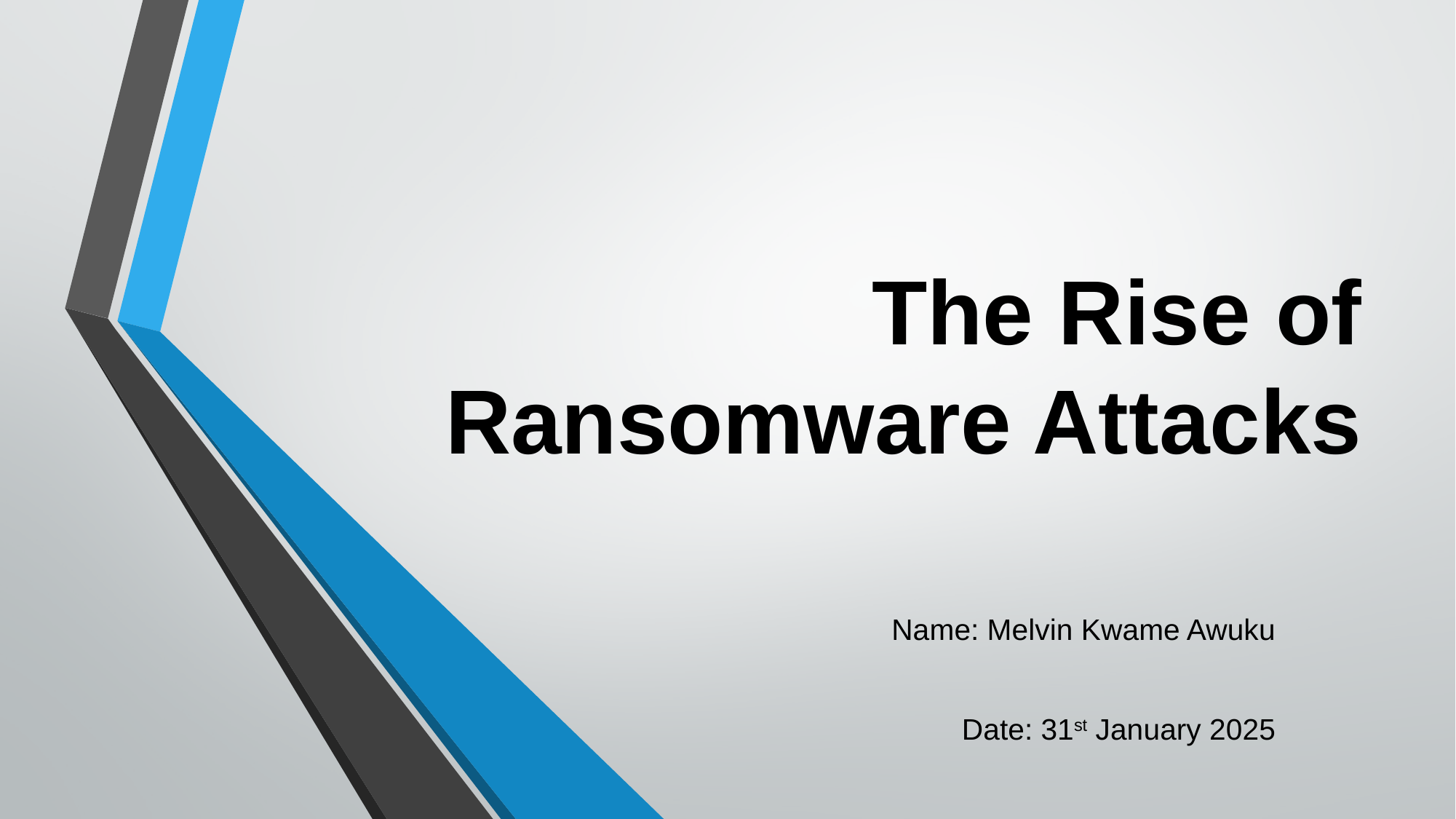

# The Rise of Ransomware Attacks

Name: Melvin Kwame Awuku

Date: 31st January 2025